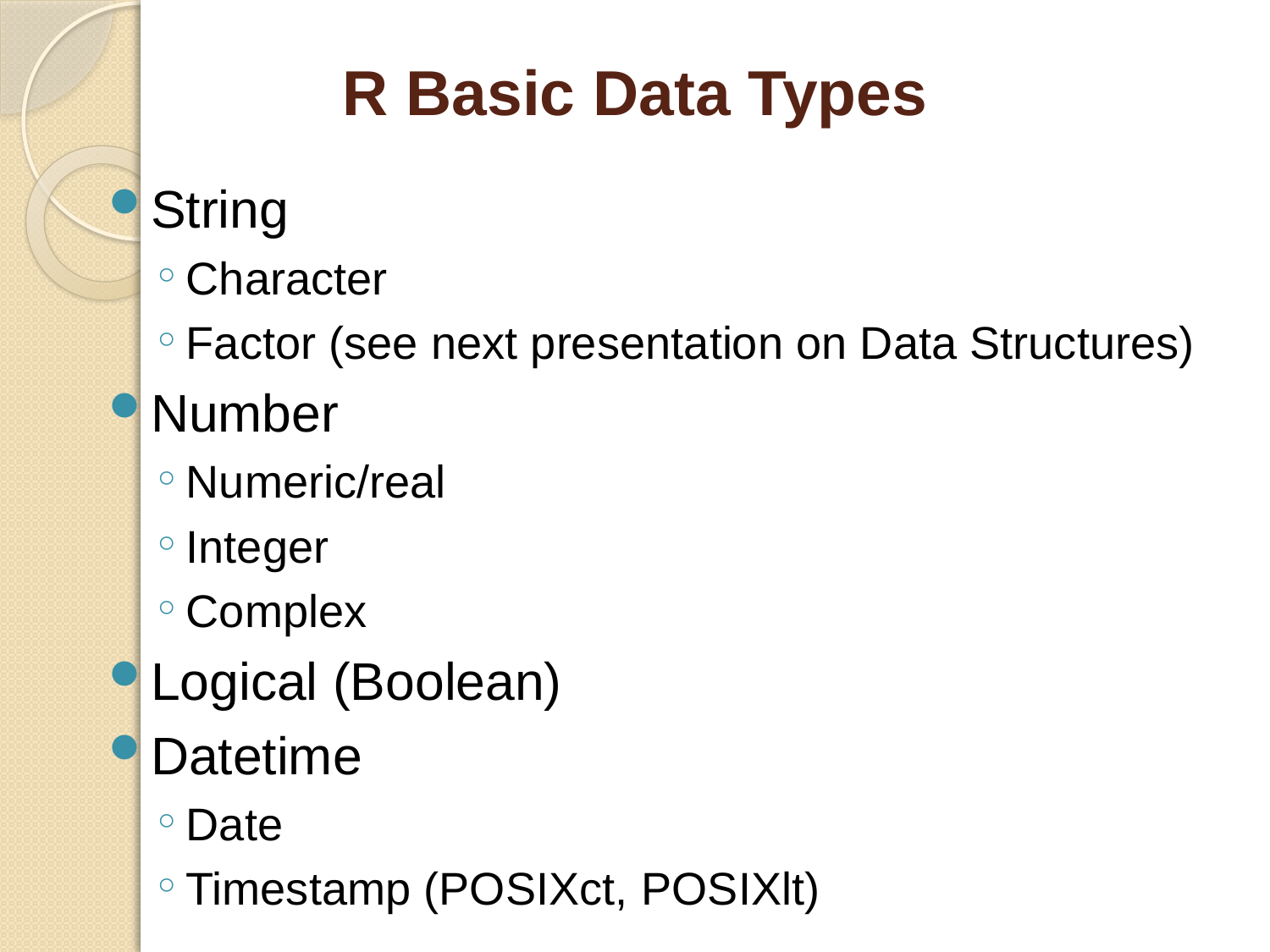

# R Basic Data Types
String
Character
Factor (see next presentation on Data Structures)
Number
Numeric/real
Integer
Complex
Logical (Boolean)
Datetime
Date
Timestamp (POSIXct, POSIXlt)